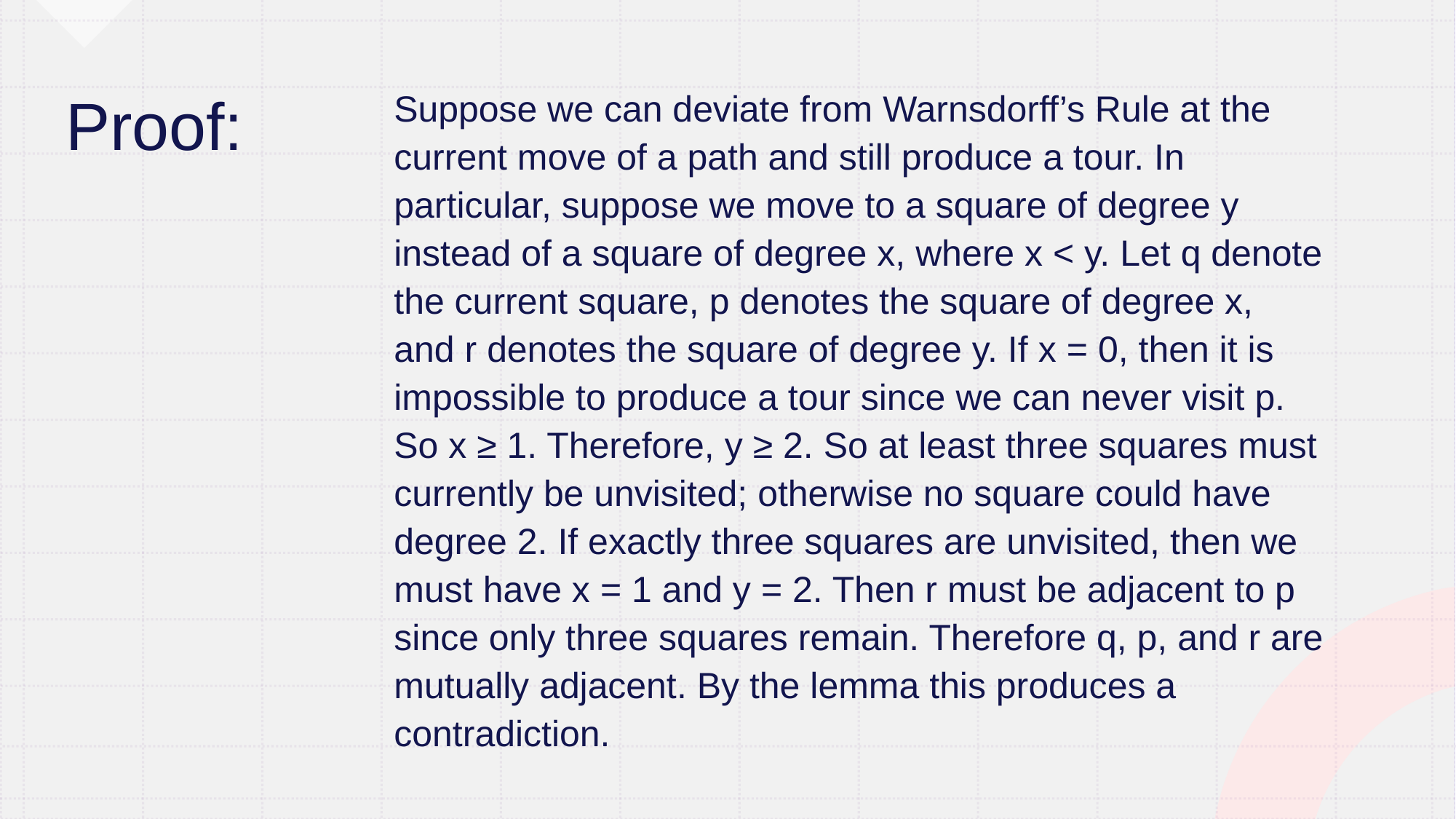

# Proof:
Suppose we can deviate from Warnsdorff’s Rule at the current move of a path and still produce a tour. In particular, suppose we move to a square of degree y instead of a square of degree x, where x < y. Let q denote the current square, p denotes the square of degree x, and r denotes the square of degree y. If x = 0, then it is impossible to produce a tour since we can never visit p. So x ≥ 1. Therefore, y ≥ 2. So at least three squares must currently be unvisited; otherwise no square could have degree 2. If exactly three squares are unvisited, then we must have x = 1 and y = 2. Then r must be adjacent to p since only three squares remain. Therefore q, p, and r are mutually adjacent. By the lemma this produces a contradiction.